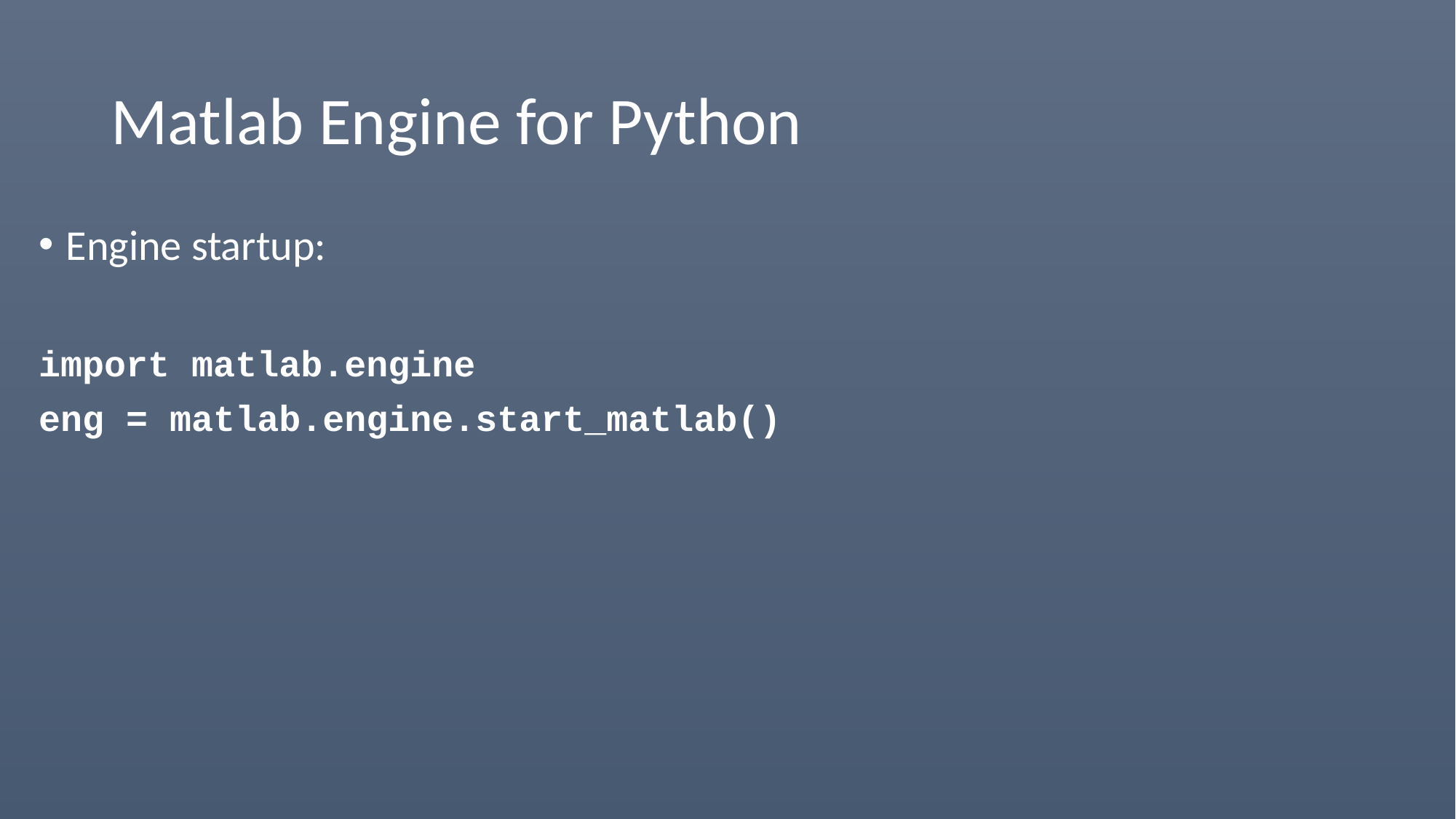

# Matlab Engine for Python
Engine startup:

import matlab.engine
eng = matlab.engine.start_matlab()